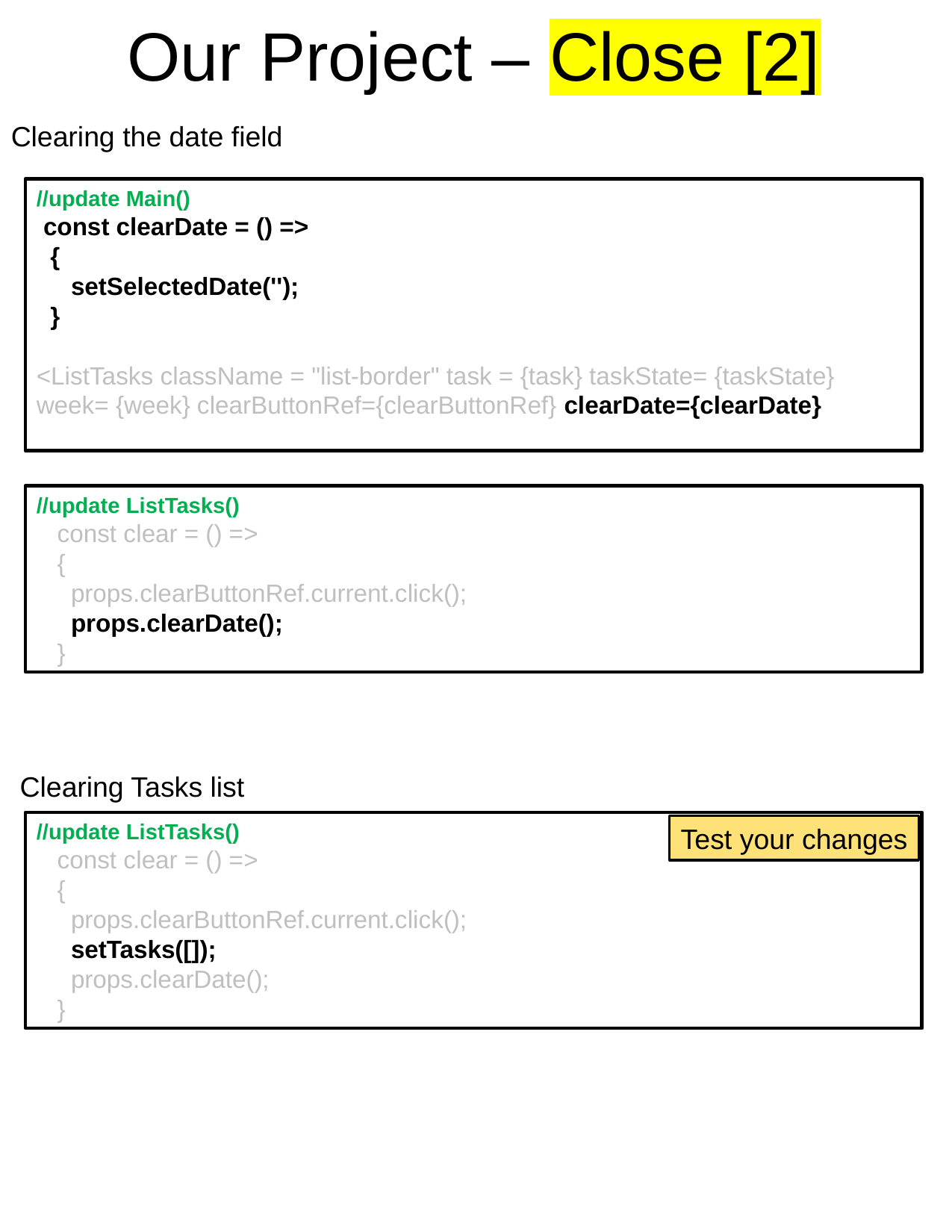

Our Project – Close [2]
Clearing the date field
//update Main()
 const clearDate = () =>
  {
     setSelectedDate('');
  }

<ListTasks className = "list-border" task = {task} taskState= {taskState} week= {week} clearButtonRef={clearButtonRef} clearDate={clearDate}

//update ListTasks()
   const clear = () =>
   {
     props.clearButtonRef.current.click();
     props.clearDate();
   }
Clearing Tasks list
//update ListTasks()
   const clear = () =>
   {
     props.clearButtonRef.current.click();
     setTasks([]);
     props.clearDate();
   }
Test your changes